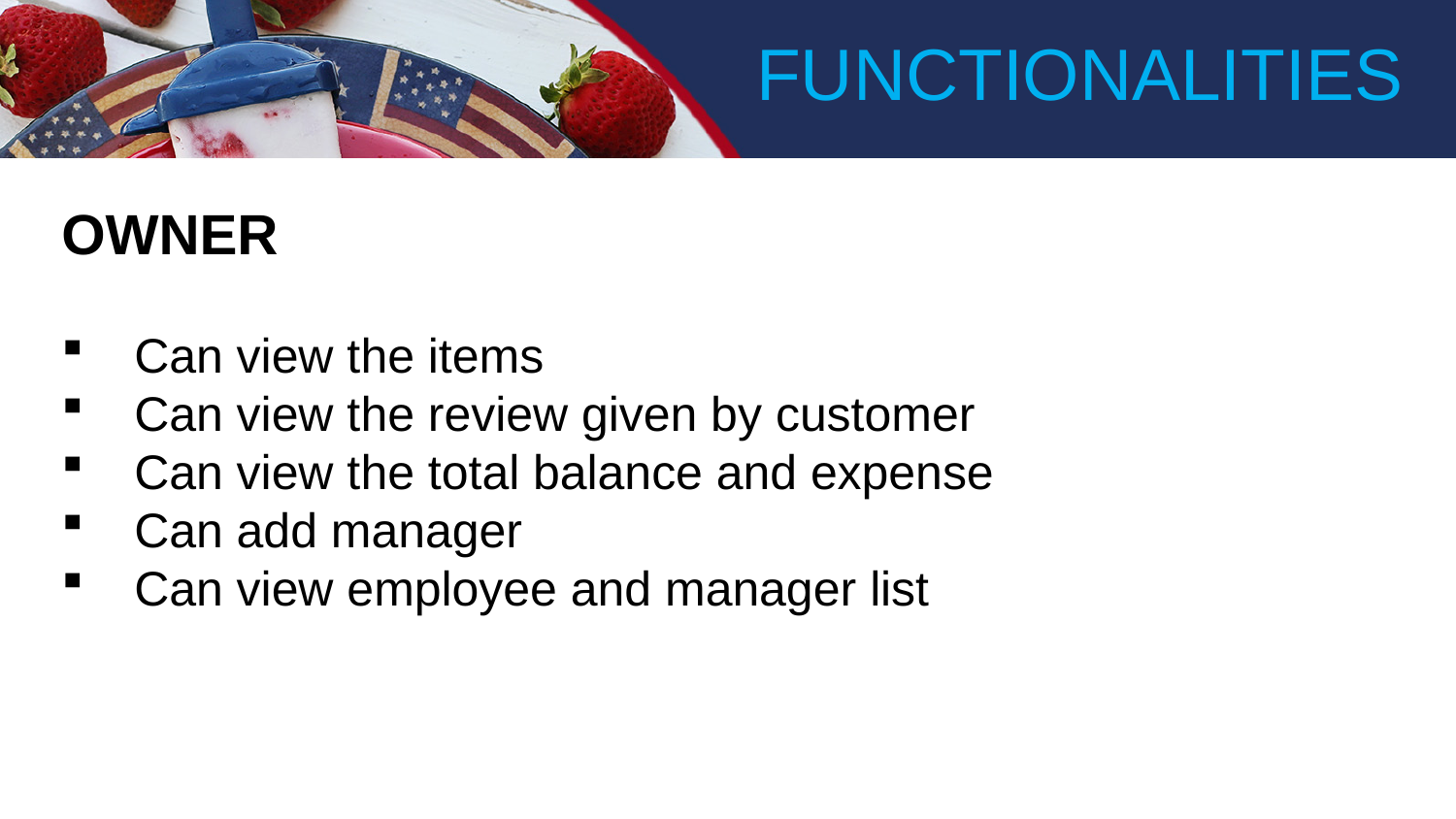

FUNCTIONALITIES
OWNER

Can view the items
Can view the review given by customer
Can view the total balance and expense
Can add manager
Can view employee and manager list